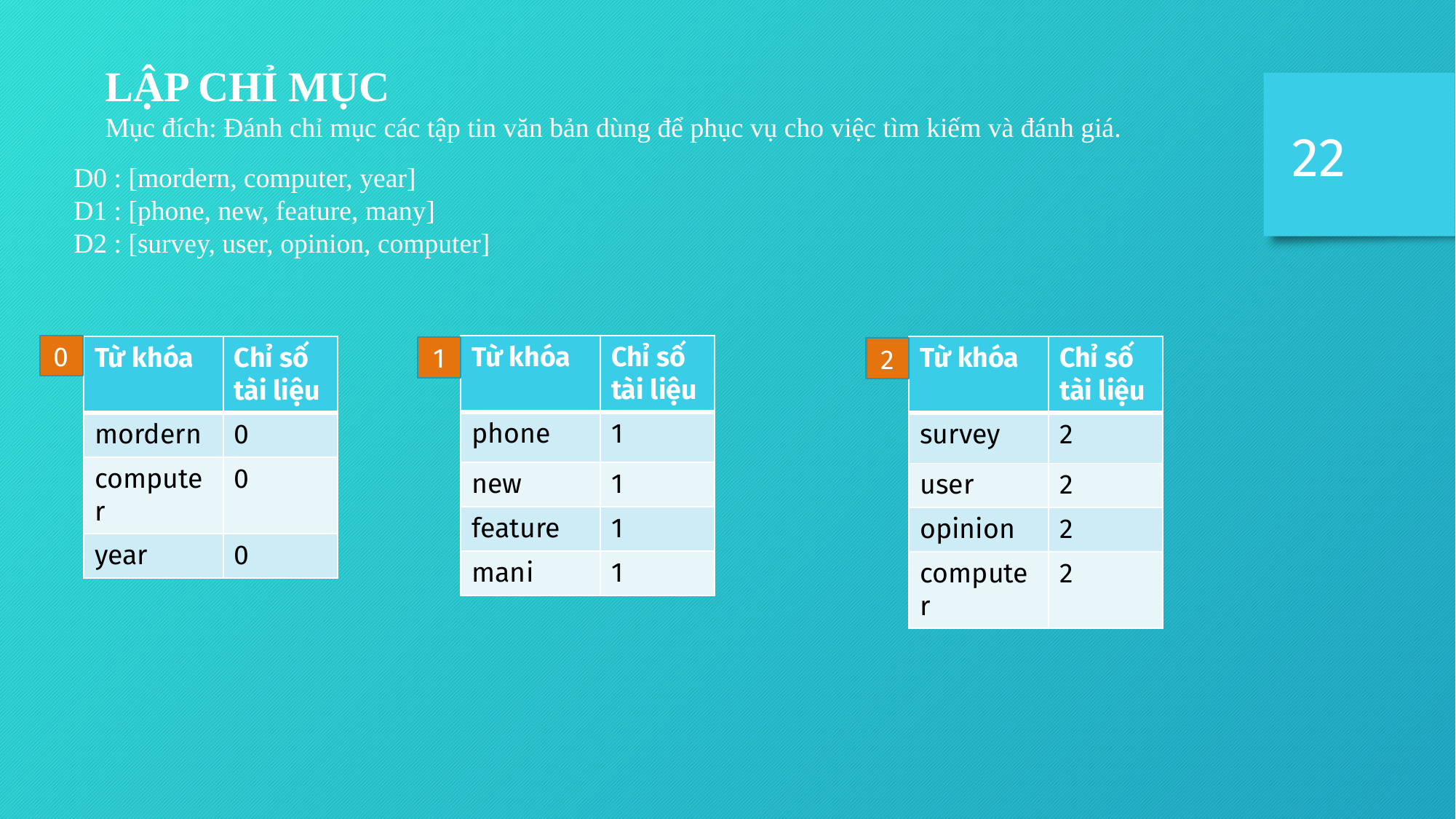

LẬP CHỈ MỤC
Mục đích: Đánh chỉ mục các tập tin văn bản dùng để phục vụ cho việc tìm kiếm và đánh giá.

22
D0 : [mordern, computer, year]
D1 : [phone, new, feature, many]
D2 : [survey, user, opinion, computer]
0
| Từ khóa | Chỉ số tài liệu |
| --- | --- |
| phone | 1 |
| new | 1 |
| feature | 1 |
| mani | 1 |
| Từ khóa | Chỉ số tài liệu |
| --- | --- |
| mordern | 0 |
| computer | 0 |
| year | 0 |
| Từ khóa | Chỉ số tài liệu |
| --- | --- |
| survey | 2 |
| user | 2 |
| opinion | 2 |
| computer | 2 |
1
2